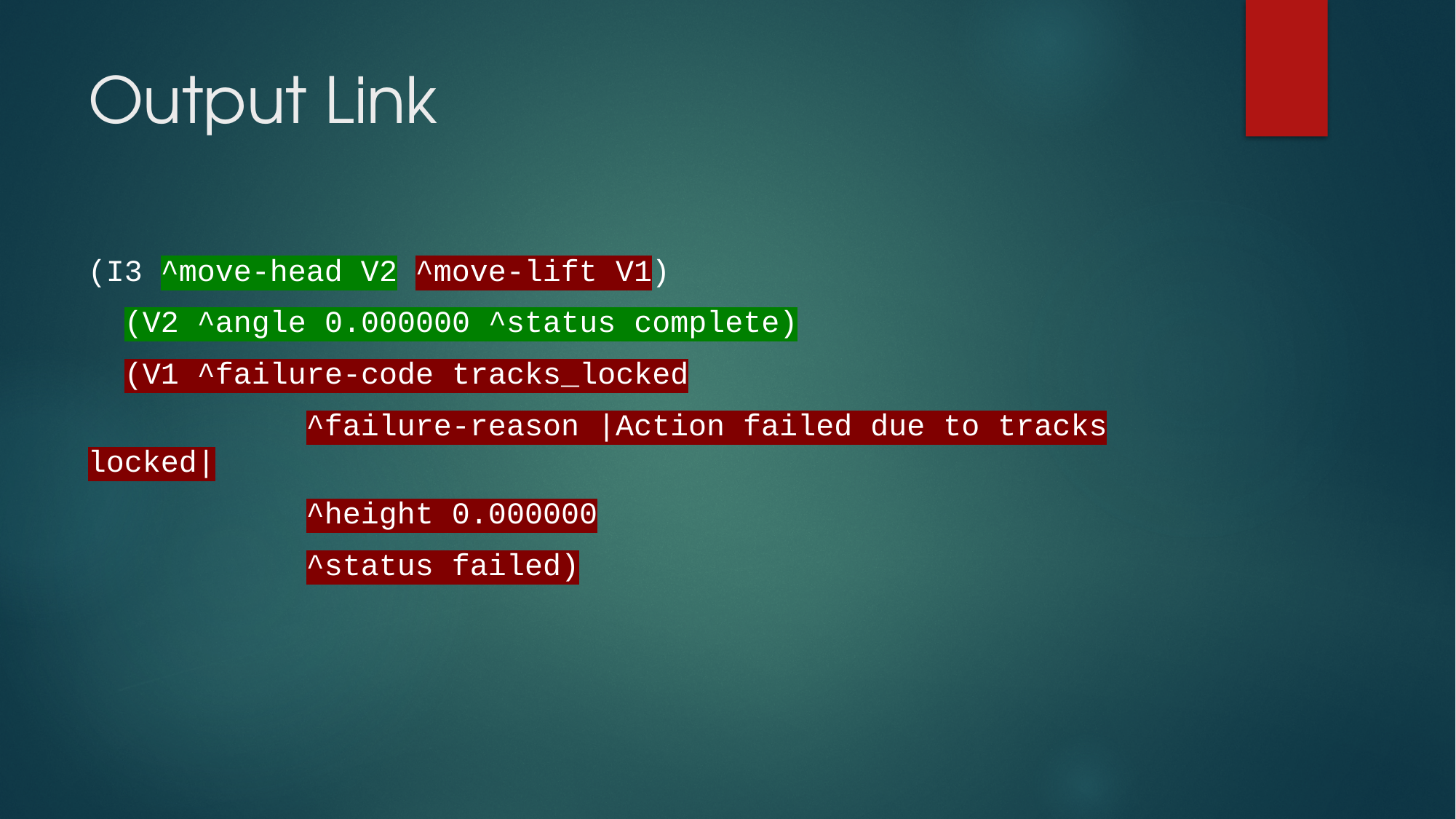

# Output Link
(I3 ^move-head V2 ^move-lift V1)
  (V2 ^angle 0.000000 ^status complete)
  (V1 ^failure-code tracks_locked
		^failure-reason |Action failed due to tracks locked|
		^height 0.000000
		^status failed)